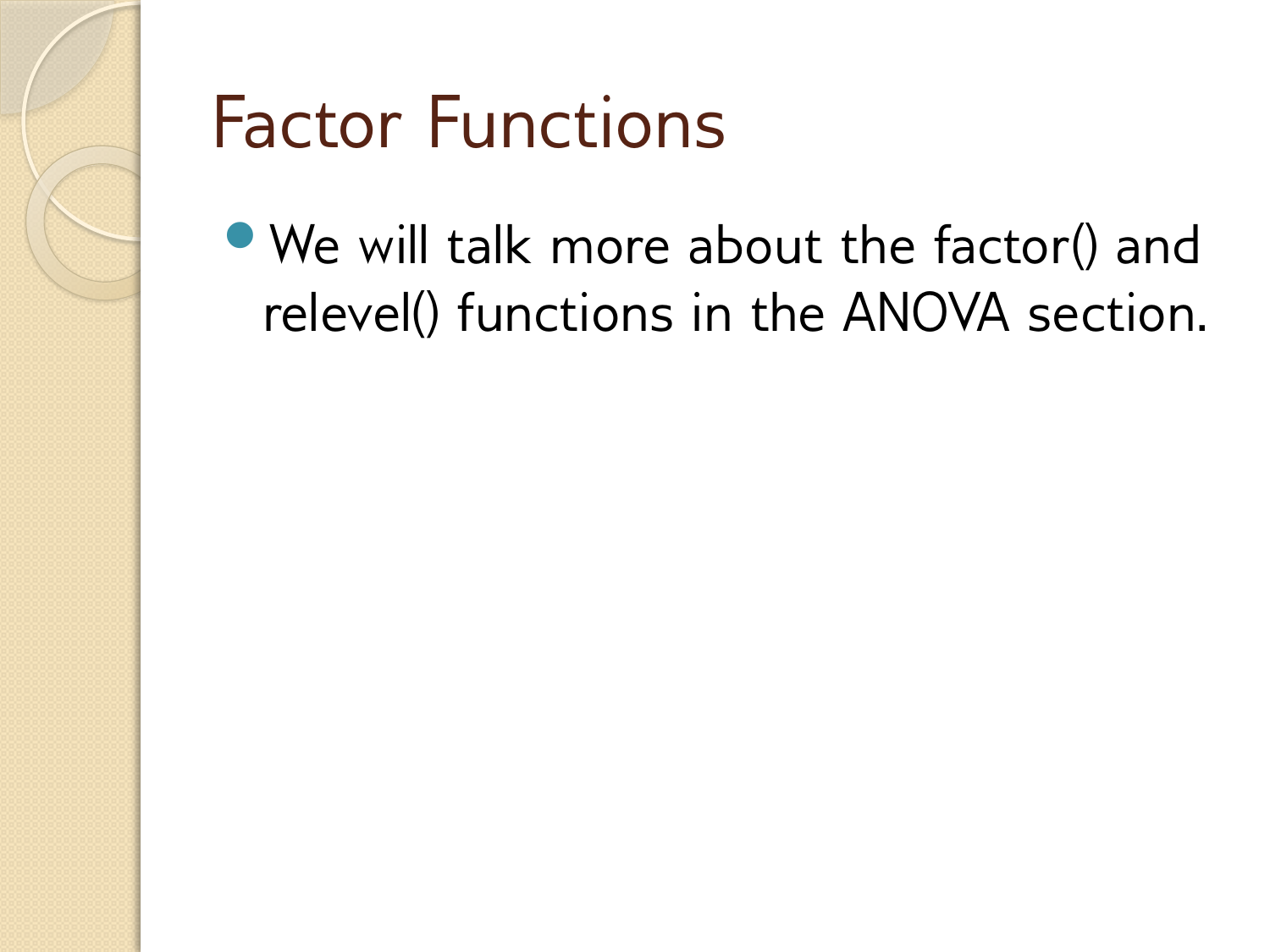

# Factor Functions
We will talk more about the factor() and relevel() functions in the ANOVA section.